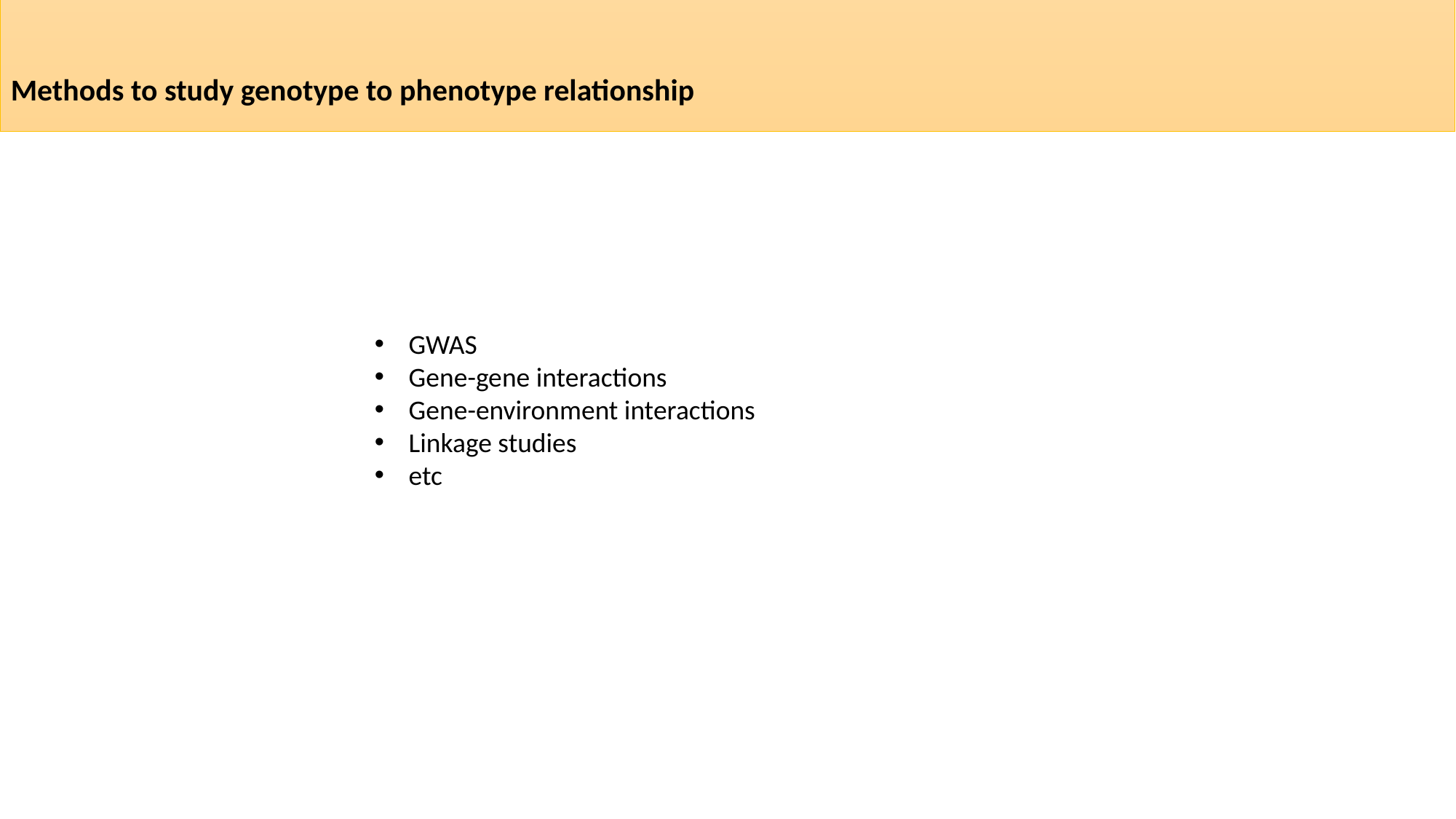

Methods to study genotype to phenotype relationship

GWAS
Gene-gene interactions
Gene-environment interactions
Linkage studies
etc